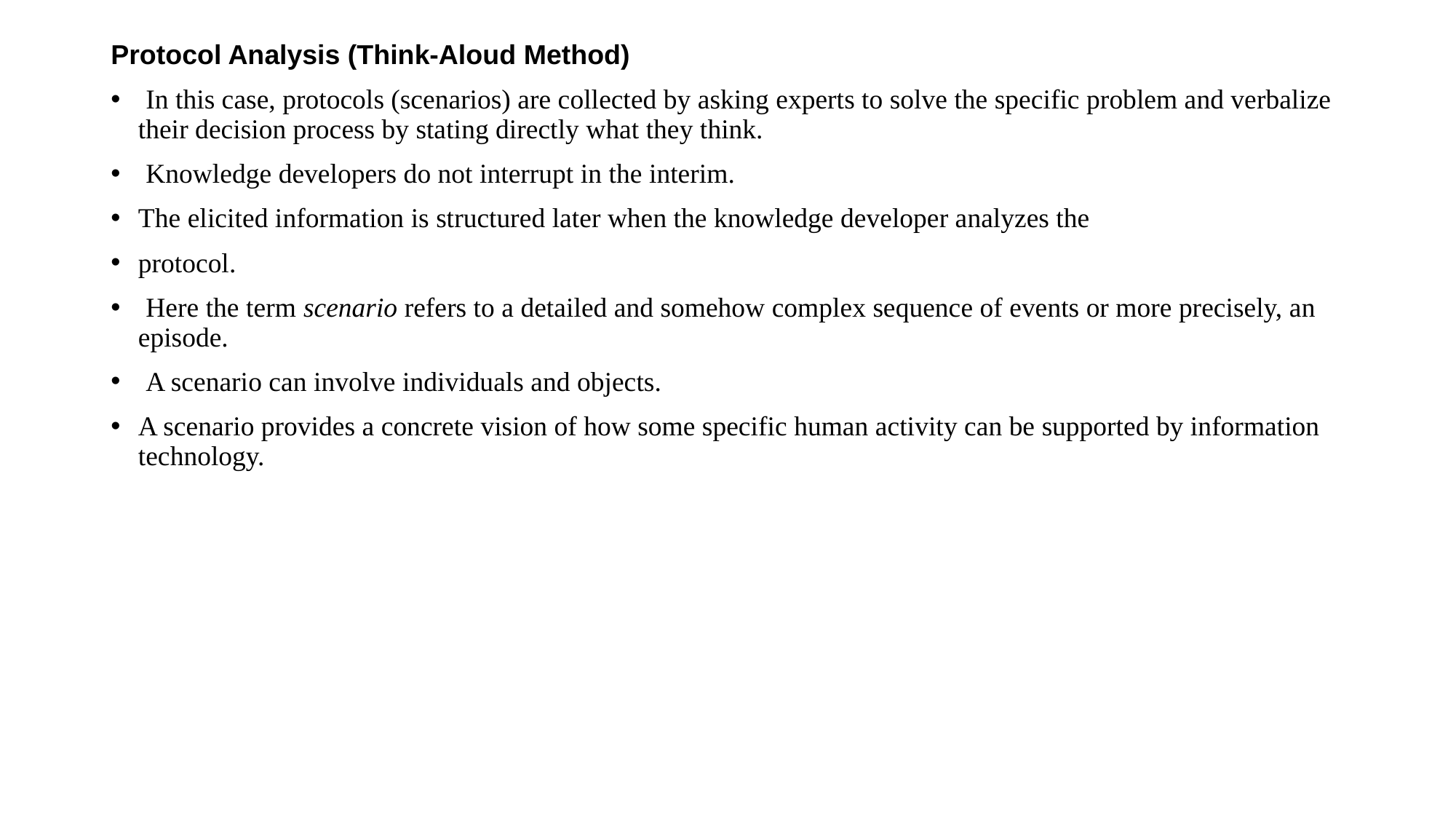

Protocol Analysis (Think-Aloud Method)
 In this case, protocols (scenarios) are collected by asking experts to solve the specific problem and verbalize their decision process by stating directly what they think.
 Knowledge developers do not interrupt in the interim.
The elicited information is structured later when the knowledge developer analyzes the
protocol.
 Here the term scenario refers to a detailed and somehow complex sequence of events or more precisely, an episode.
 A scenario can involve individuals and objects.
A scenario provides a concrete vision of how some specific human activity can be supported by information technology.